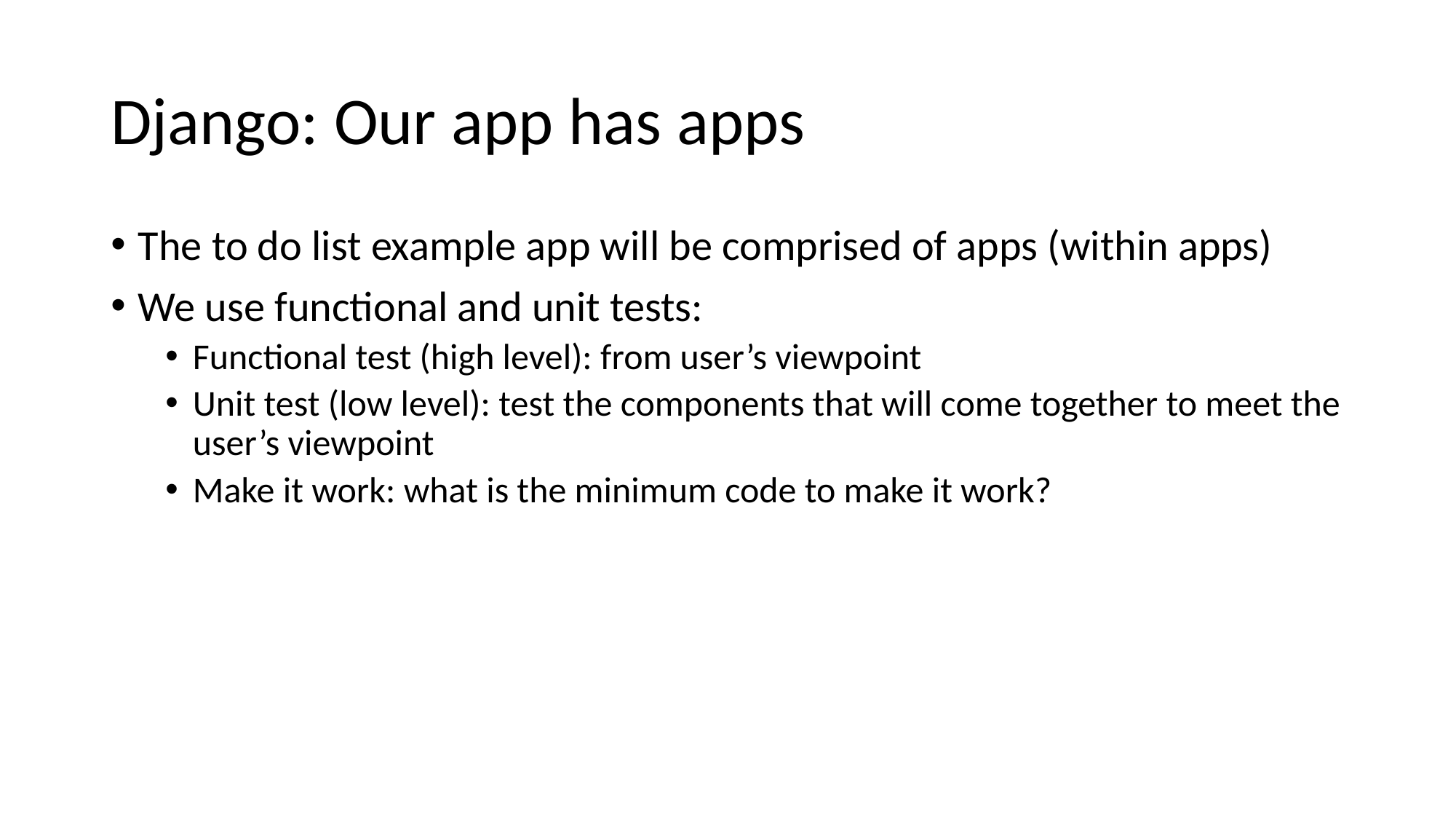

# Django: Our app has apps
The to do list example app will be comprised of apps (within apps)
We use functional and unit tests:
Functional test (high level): from user’s viewpoint
Unit test (low level): test the components that will come together to meet the user’s viewpoint
Make it work: what is the minimum code to make it work?